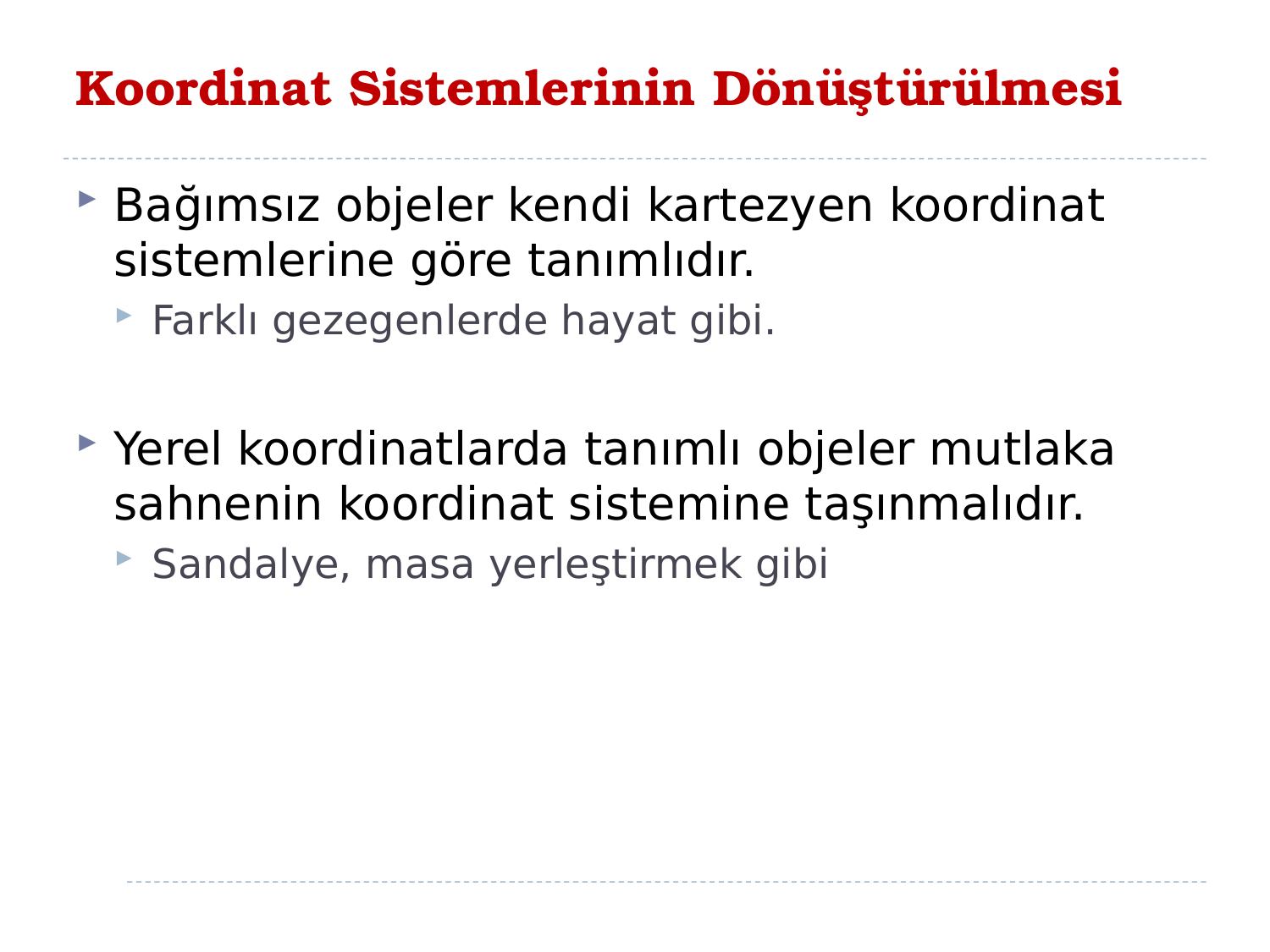

# Koordinat Sistemlerinin Dönüştürülmesi
Bağımsız objeler kendi kartezyen koordinat sistemlerine göre tanımlıdır.
Farklı gezegenlerde hayat gibi.

Yerel koordinatlarda tanımlı objeler mutlaka  sahnenin koordinat sistemine taşınmalıdır.
Sandalye, masa yerleştirmek gibi